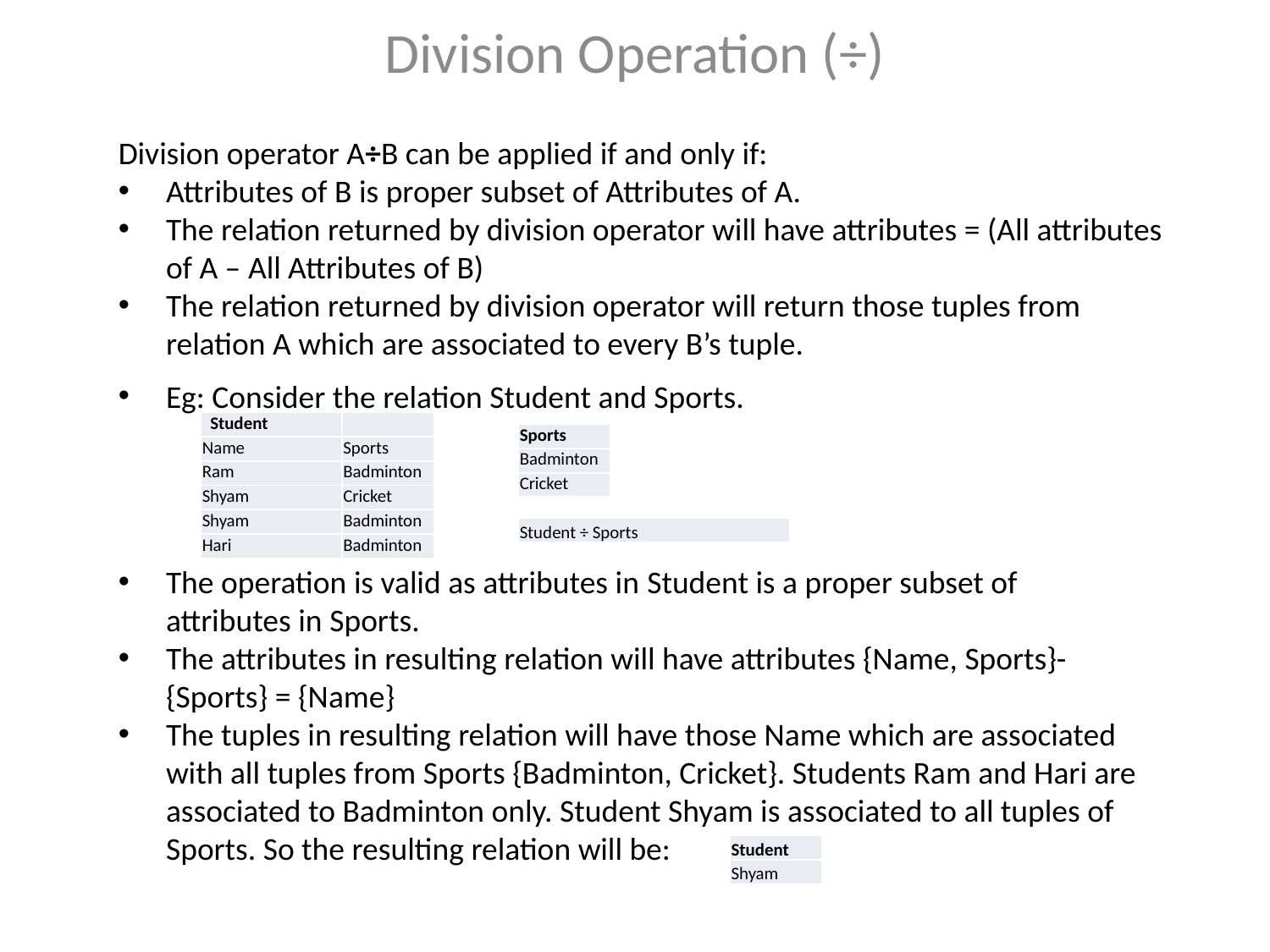

# Division Operation (÷)
Division operator A÷B can be applied if and only if:
Attributes of B is proper subset of Attributes of A.
The relation returned by division operator will have attributes = (All attributes of A – All Attributes of B)
The relation returned by division operator will return those tuples from relation A which are associated to every B’s tuple.
Eg: Consider the relation Student and Sports.

The operation is valid as attributes in Student is a proper subset of attributes in Sports.
The attributes in resulting relation will have attributes {Name, Sports}-{Sports} = {Name}
The tuples in resulting relation will have those Name which are associated with all tuples from Sports {Badminton, Cricket}. Students Ram and Hari are associated to Badminton only. Student Shyam is associated to all tuples of Sports. So the resulting relation will be:
| Student |  |
| --- | --- |
| Name | Sports |
| Ram | Badminton |
| Shyam | Cricket |
| Shyam | Badminton |
| Hari | Badminton |
| Sports |
| --- |
| Badminton |
| Cricket |
| Student ÷ Sports |
| --- |
| Student |
| --- |
| Shyam |